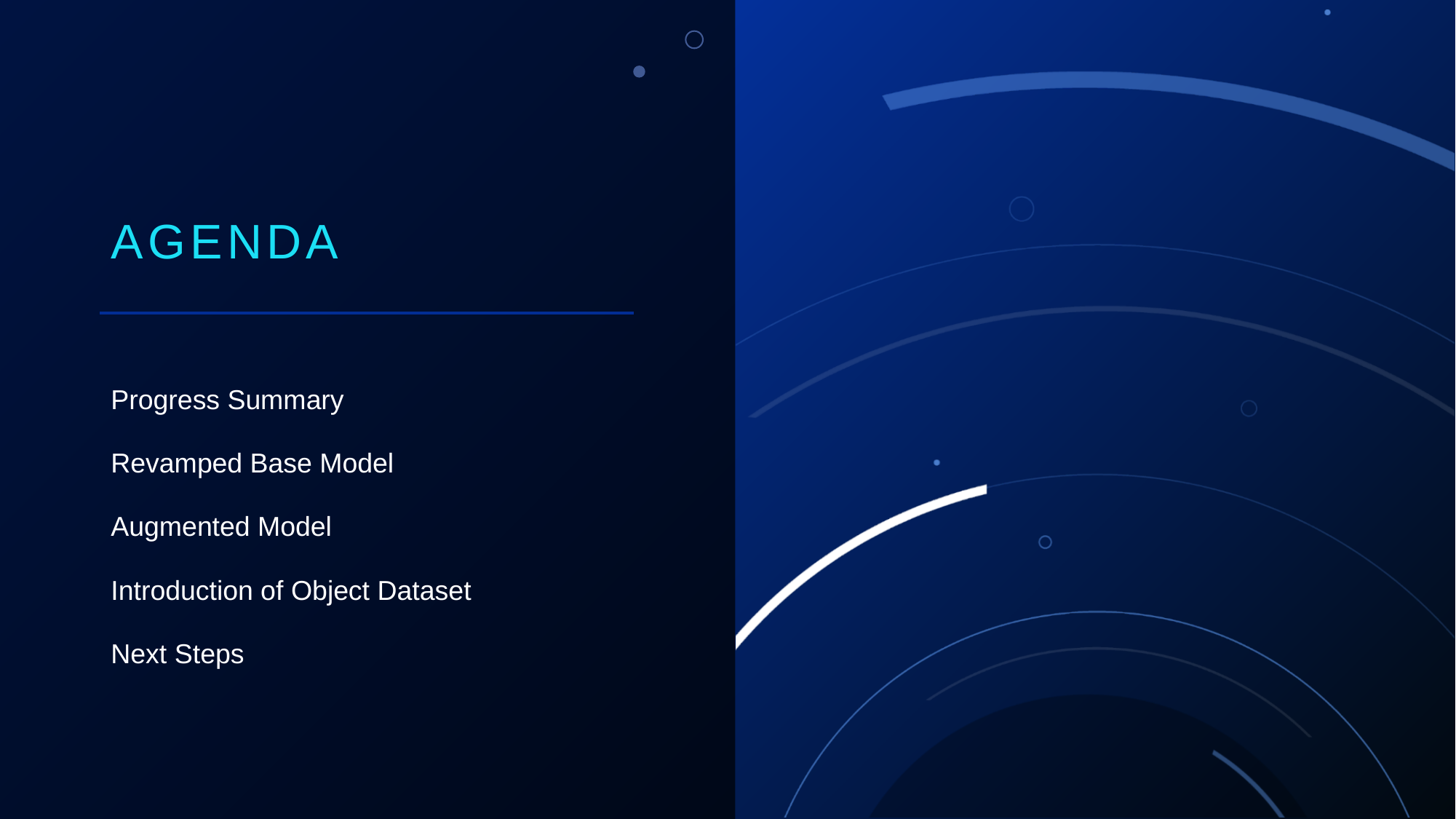

# Agenda
Progress Summary
Revamped Base Model
Augmented Model
Introduction of Object Dataset
Next Steps